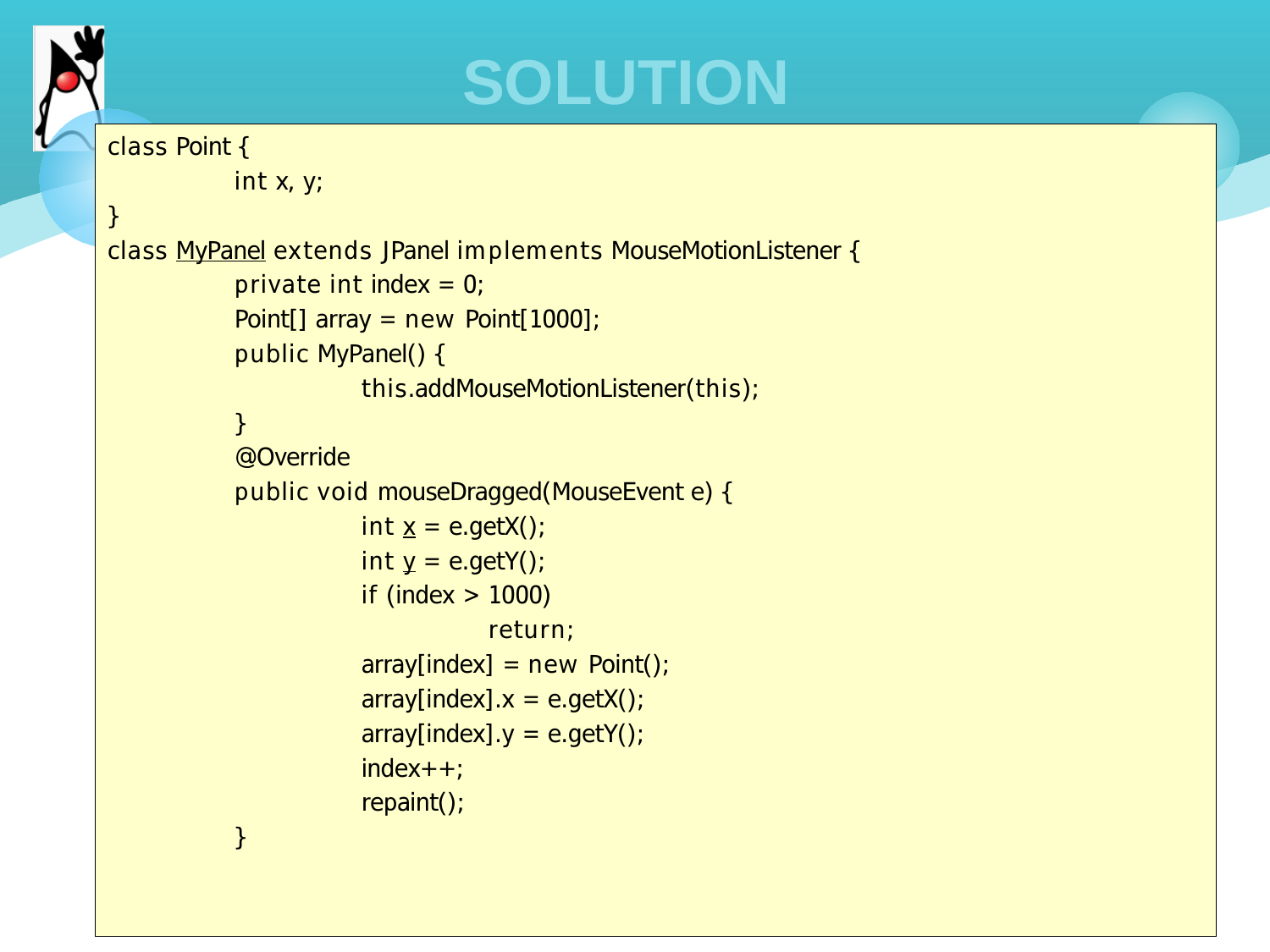

# SOLUTION
class Point {
	int x, y;
}
class MyPanel extends JPanel implements MouseMotionListener {
	private int index = 0;
	Point[] array = new Point[1000];
	public MyPanel() {
		this.addMouseMotionListener(this);
	}
	@Override
	public void mouseDragged(MouseEvent e) {
		int x = e.getX();
		int y = e.getY();
		if (index > 1000)
			return;
		array[index] = new Point();
		array[index].x = e.getX();
		array[index].y = e.getY();
		index++;
		repaint();
	}